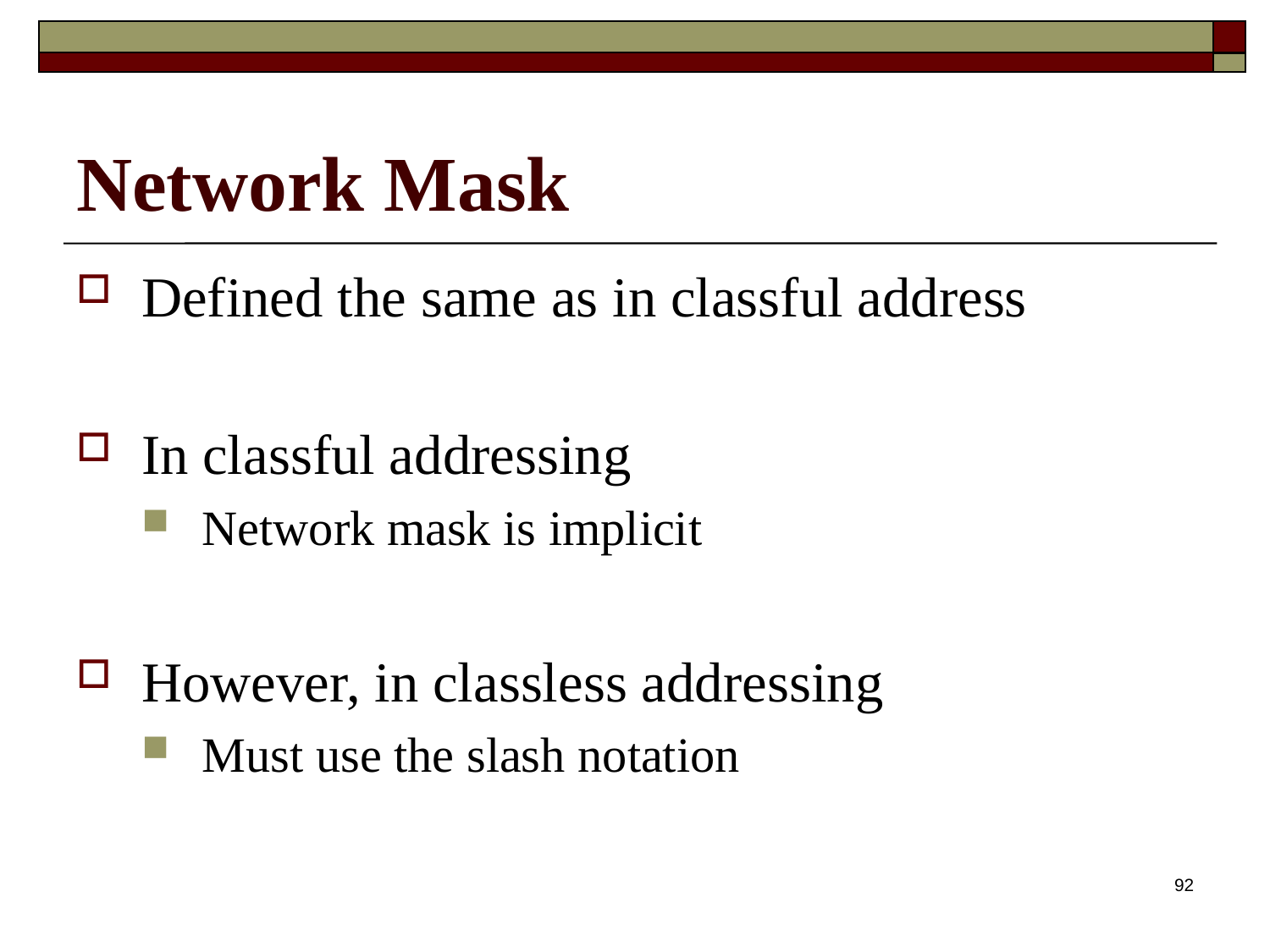

# Network Mask
Defined the same as in classful address

In classful addressing
Network mask is implicit

However, in classless addressing
Must use the slash notation
92